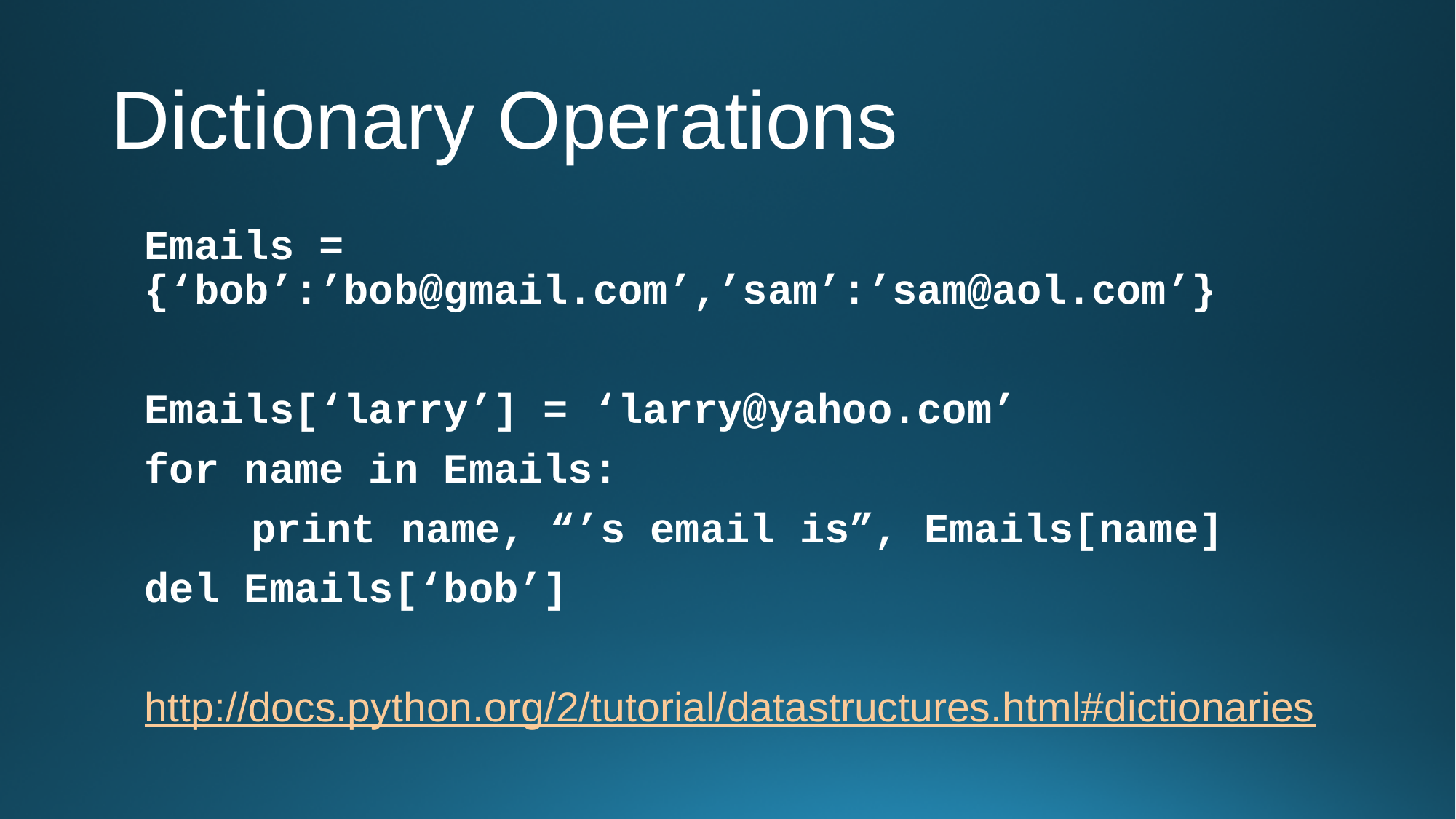

# Dictionary Operations
Emails = {‘bob’:’bob@gmail.com’,’sam’:’sam@aol.com’}

Emails[‘larry’] = ‘larry@yahoo.com’
for name in Emails:
	print name, “’s email is”, Emails[name]
del Emails[‘bob’]

http://docs.python.org/2/tutorial/datastructures.html#dictionaries